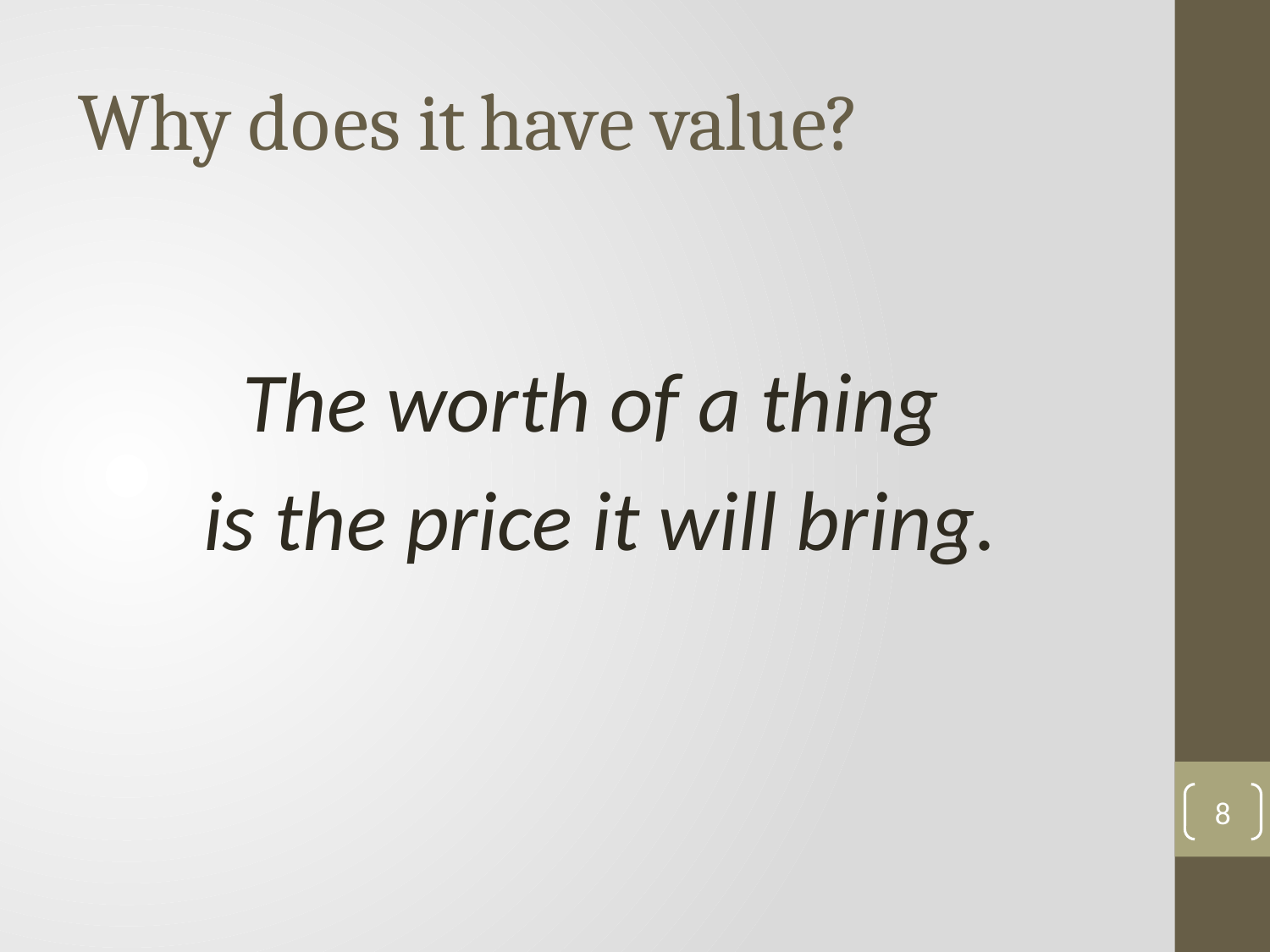

# Why does it have value?

The worth of a thing
is the price it will bring.
8